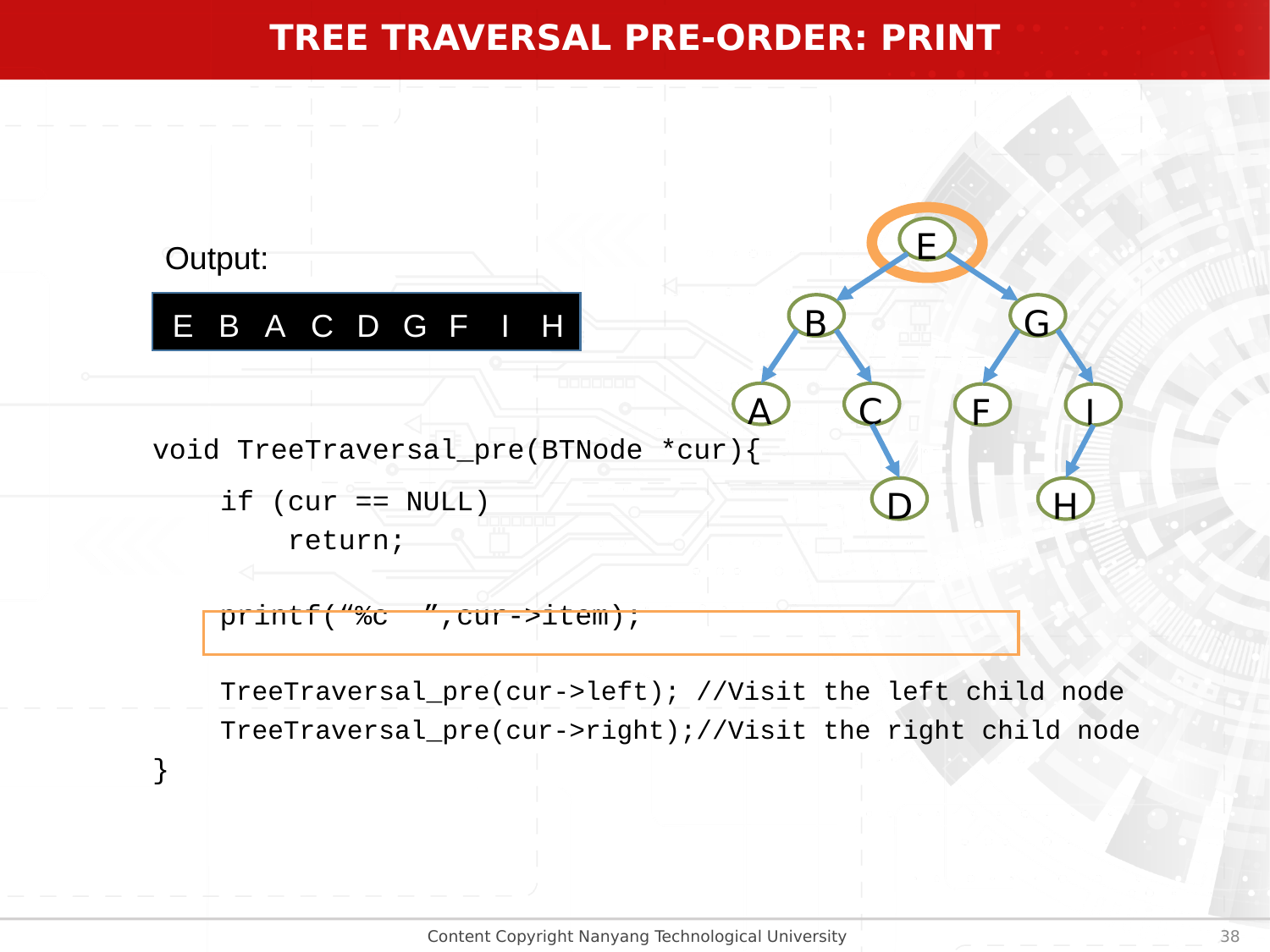

# Tree traversal Pre-order: print

void TreeTraversal_pre(BTNode *cur){
    if (cur == NULL)
        return;

    printf(“%c  ”,cur->item);

    TreeTraversal_pre(cur->left); //Visit the left child node
    TreeTraversal_pre(cur->right);//Visit the right child node
}

 E
 E
Output:

 B
 G

E
B
A
C
D
G
F
 I
H

 A

 C

 F
 I

 D

 H